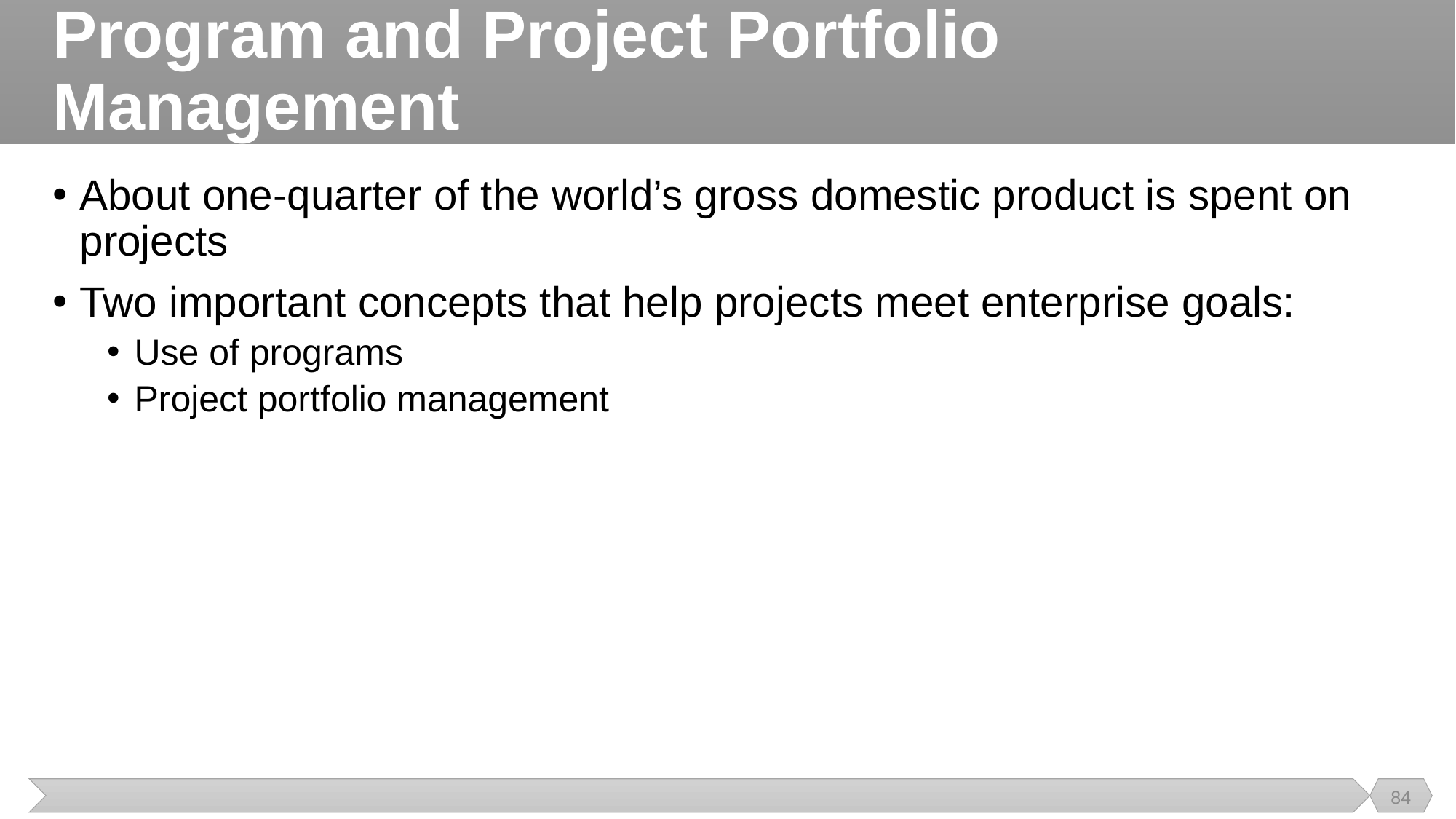

# Program and Project Portfolio Management
About one-quarter of the world’s gross domestic product is spent on projects
Two important concepts that help projects meet enterprise goals:
Use of programs
Project portfolio management
84